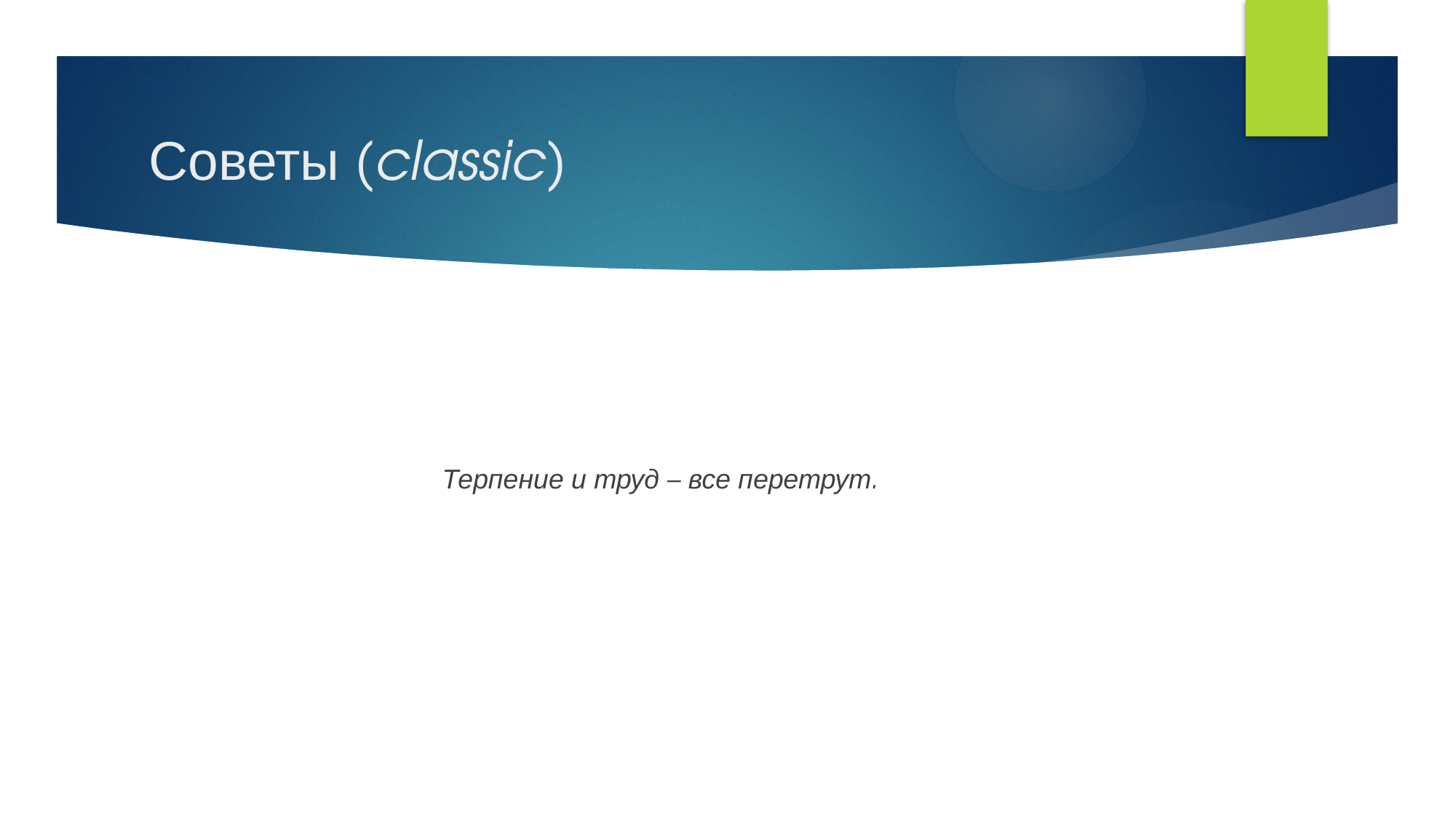

# Советы (classic)
Терпение и труд – все перетрут.